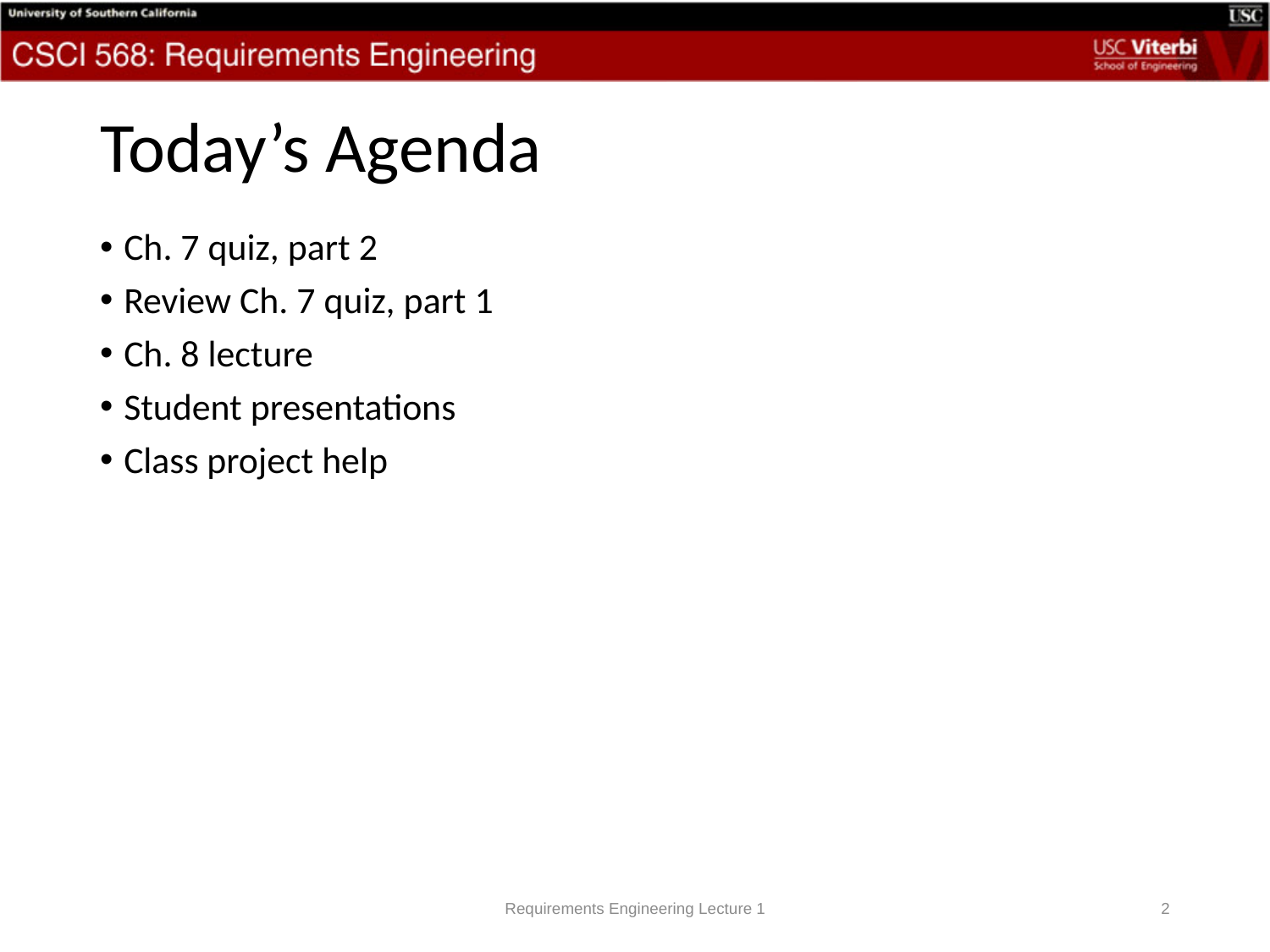

# Today’s Agenda
Ch. 7 quiz, part 2
Review Ch. 7 quiz, part 1
Ch. 8 lecture
Student presentations
Class project help
Requirements Engineering Lecture 1
2